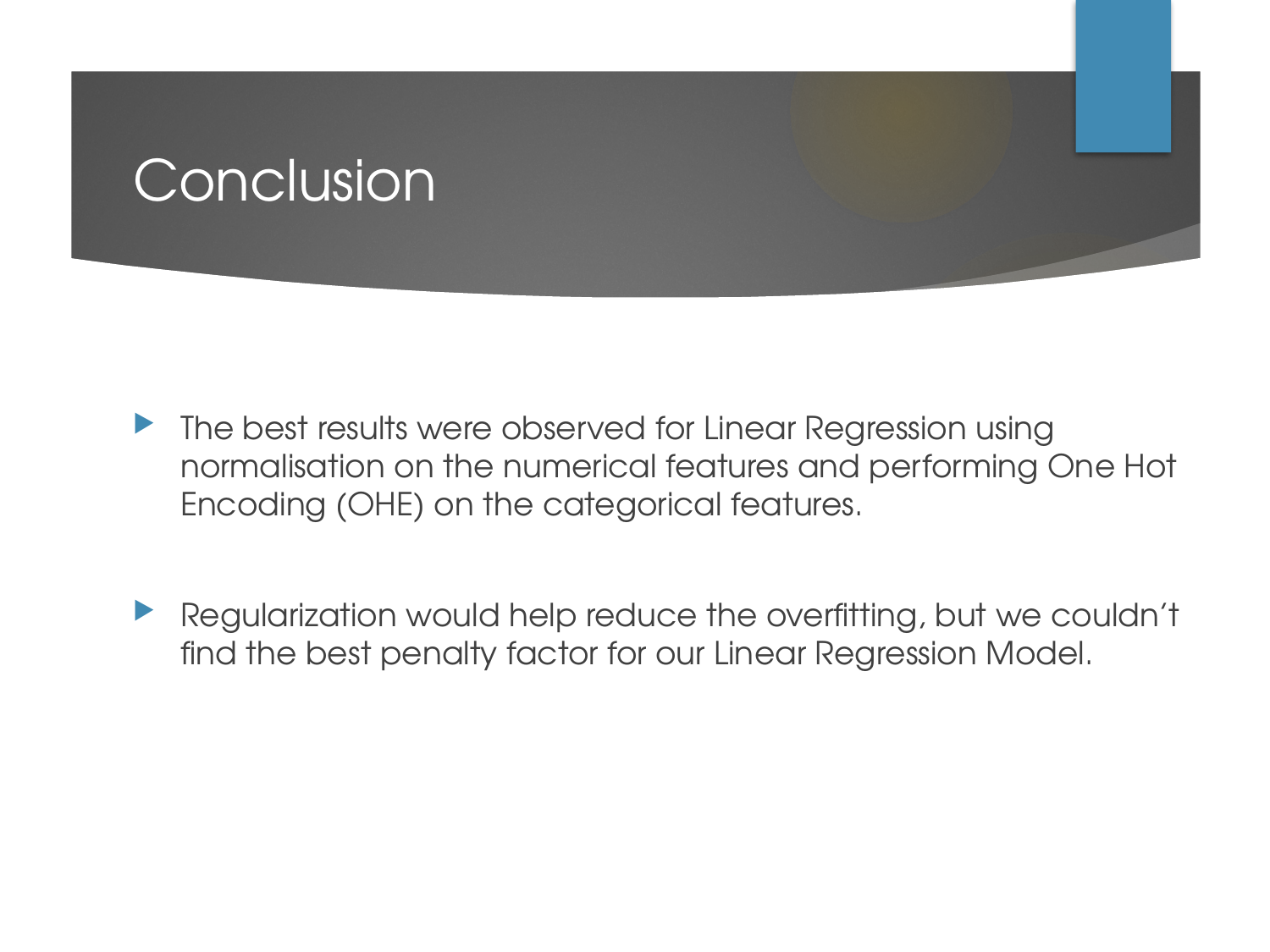

# Conclusion

The best results were observed for Linear Regression using normalisation on the numerical features and performing One Hot Encoding (OHE) on the categorical features.

Regularization would help reduce the overfitting, but we couldn’t find the best penalty factor for our Linear Regression Model.